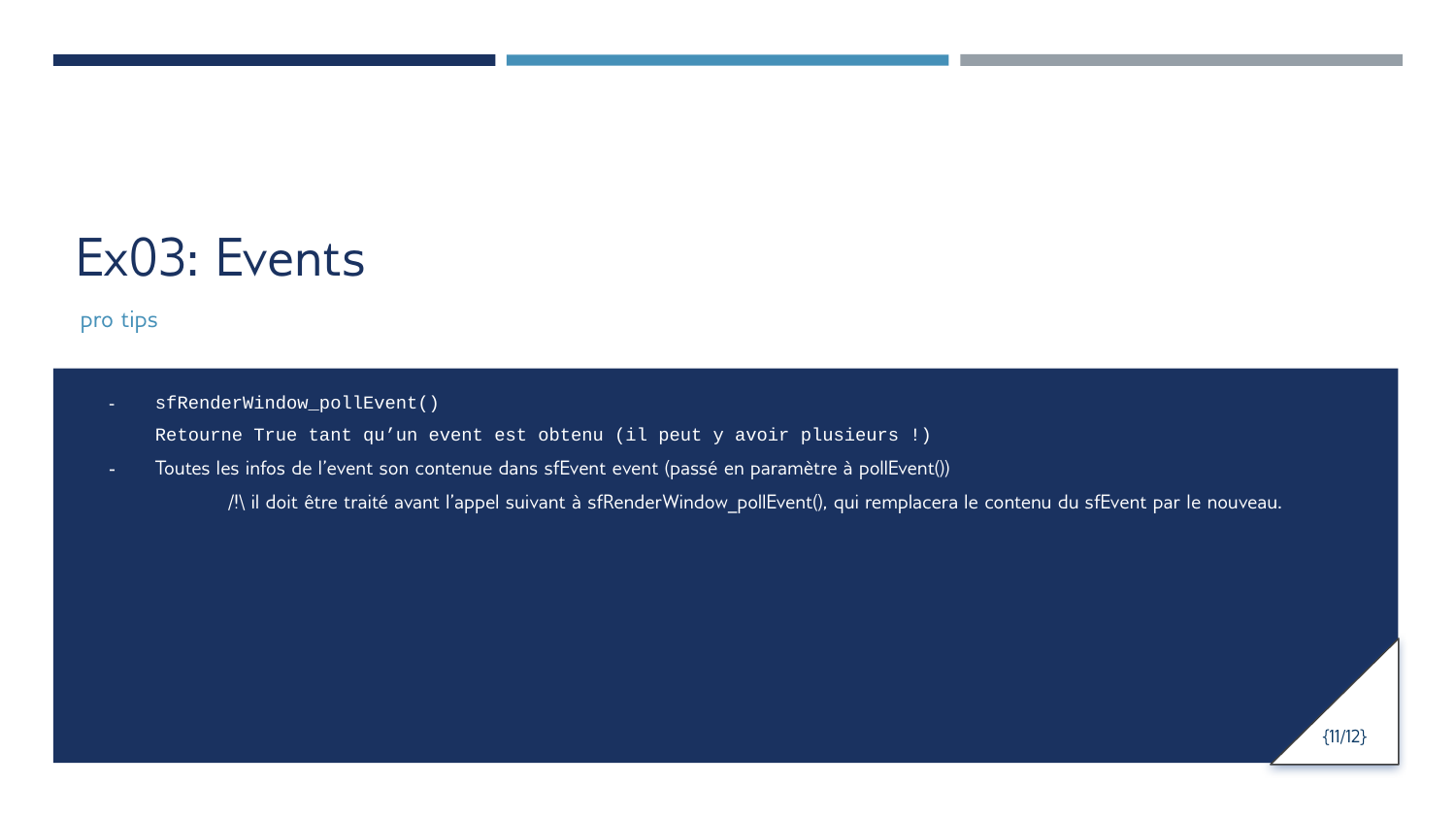

# Ex03: Events
pro tips
sfRenderWindow_pollEvent()
Retourne True tant qu’un event est obtenu (il peut y avoir plusieurs !)
Toutes les infos de l’event son contenue dans sfEvent event (passé en paramètre à pollEvent())
	/!\ il doit être traité avant l’appel suivant à sfRenderWindow_pollEvent(), qui remplacera le contenu du sfEvent par le nouveau.

{11/12}